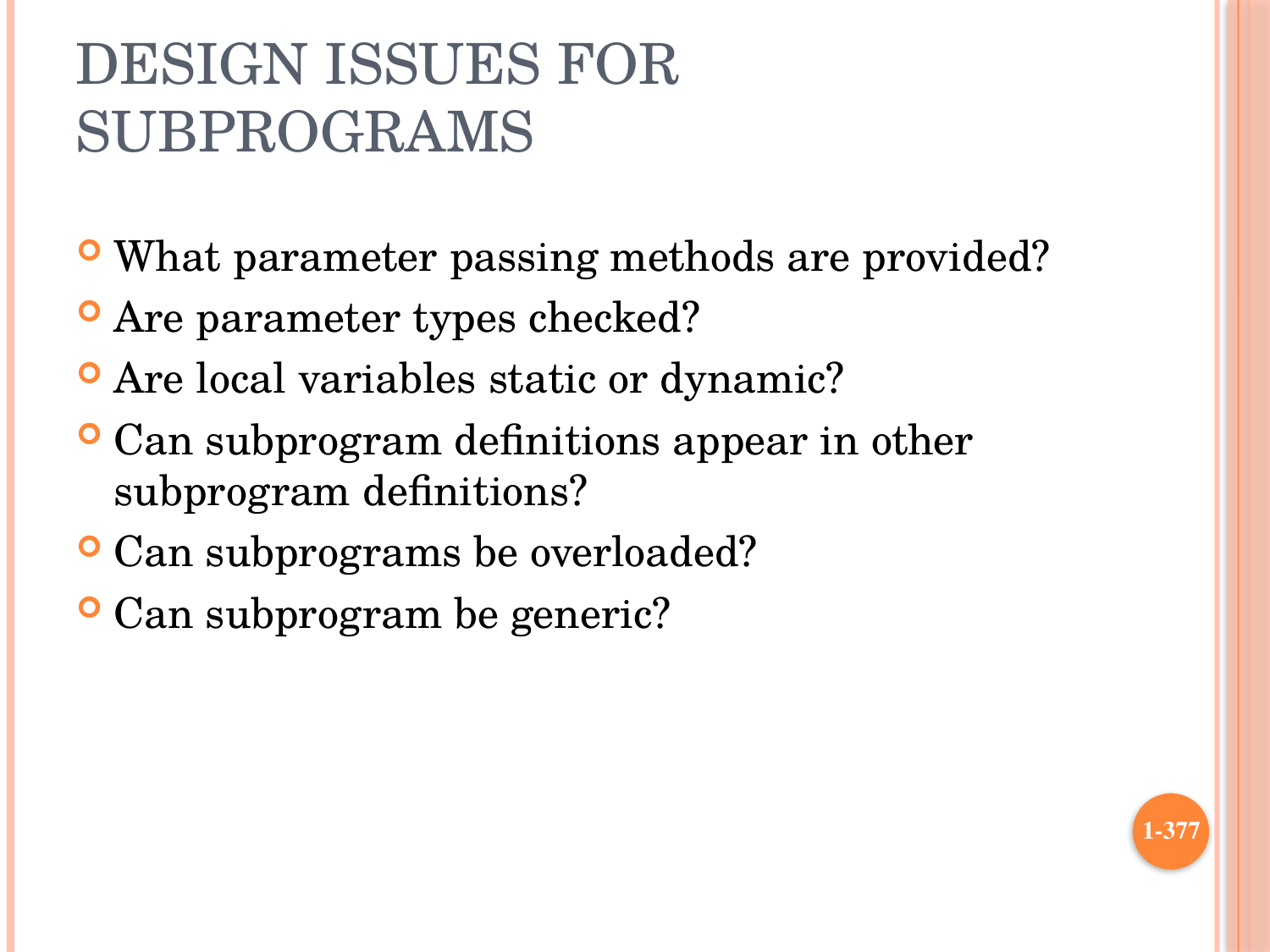

# Design Issues for Subprograms
What parameter passing methods are provided?
Are parameter types checked?
Are local variables static or dynamic?
Can subprogram definitions appear in other subprogram definitions?
Can subprograms be overloaded?
Can subprogram be generic?
1-377